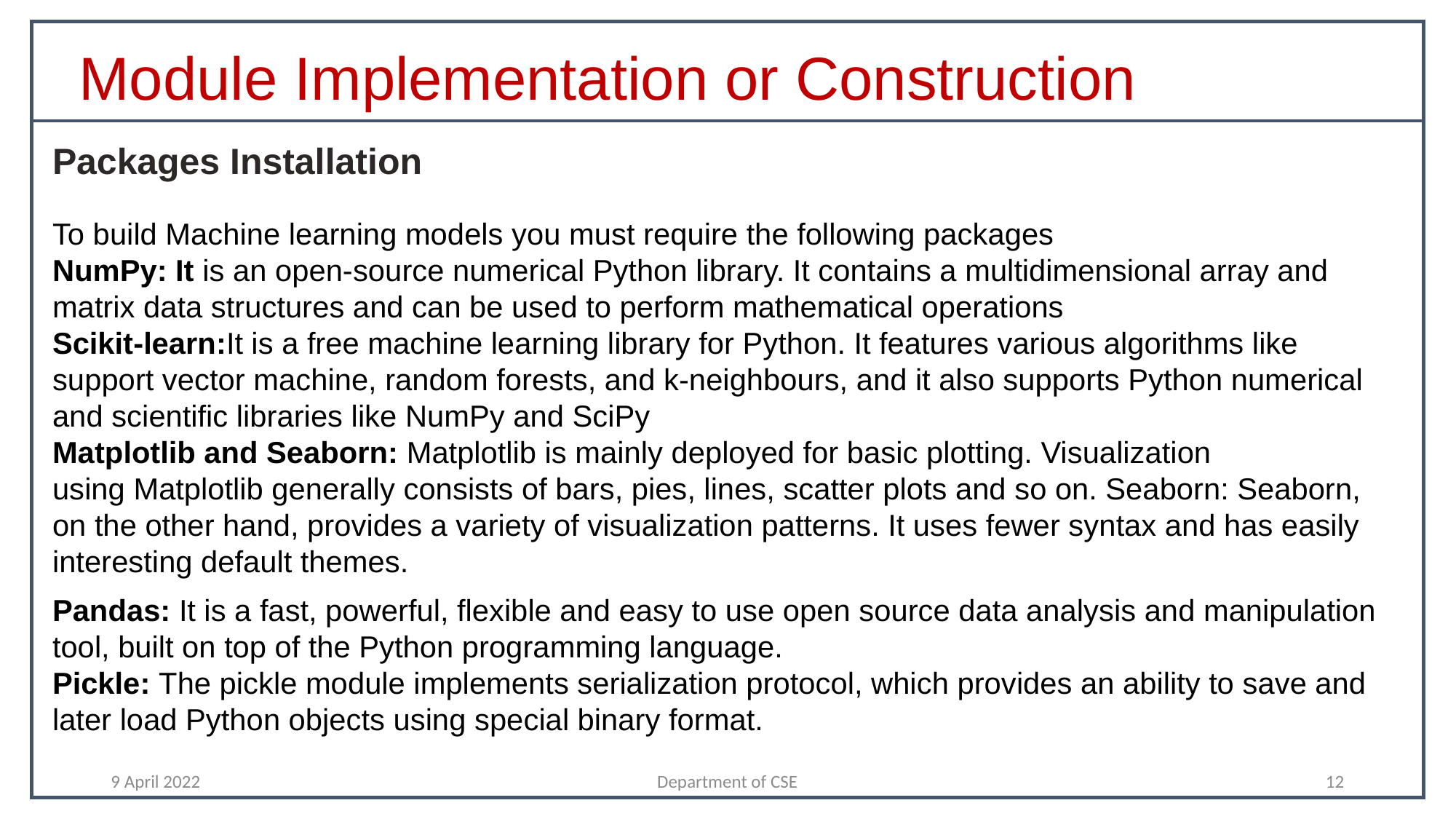

Module Implementation or Construction
Packages Installation

To build Machine learning models you must require the following packages
NumPy: It is an open-source numerical Python library. It contains a multidimensional array and matrix data structures and can be used to perform mathematical operations
Scikit-learn:It is a free machine learning library for Python. It features various algorithms like support vector machine, random forests, and k-neighbours, and it also supports Python numerical and scientific libraries like NumPy and SciPy
Matplotlib and Seaborn: Matplotlib is mainly deployed for basic plotting. Visualization using Matplotlib generally consists of bars, pies, lines, scatter plots and so on. Seaborn: Seaborn, on the other hand, provides a variety of visualization patterns. It uses fewer syntax and has easily interesting default themes.
Pandas: It is a fast, powerful, flexible and easy to use open source data analysis and manipulation tool, built on top of the Python programming language.
Pickle: The pickle module implements serialization protocol, which provides an ability to save and later load Python objects using special binary format.
9 April 2022
Department of CSE
12